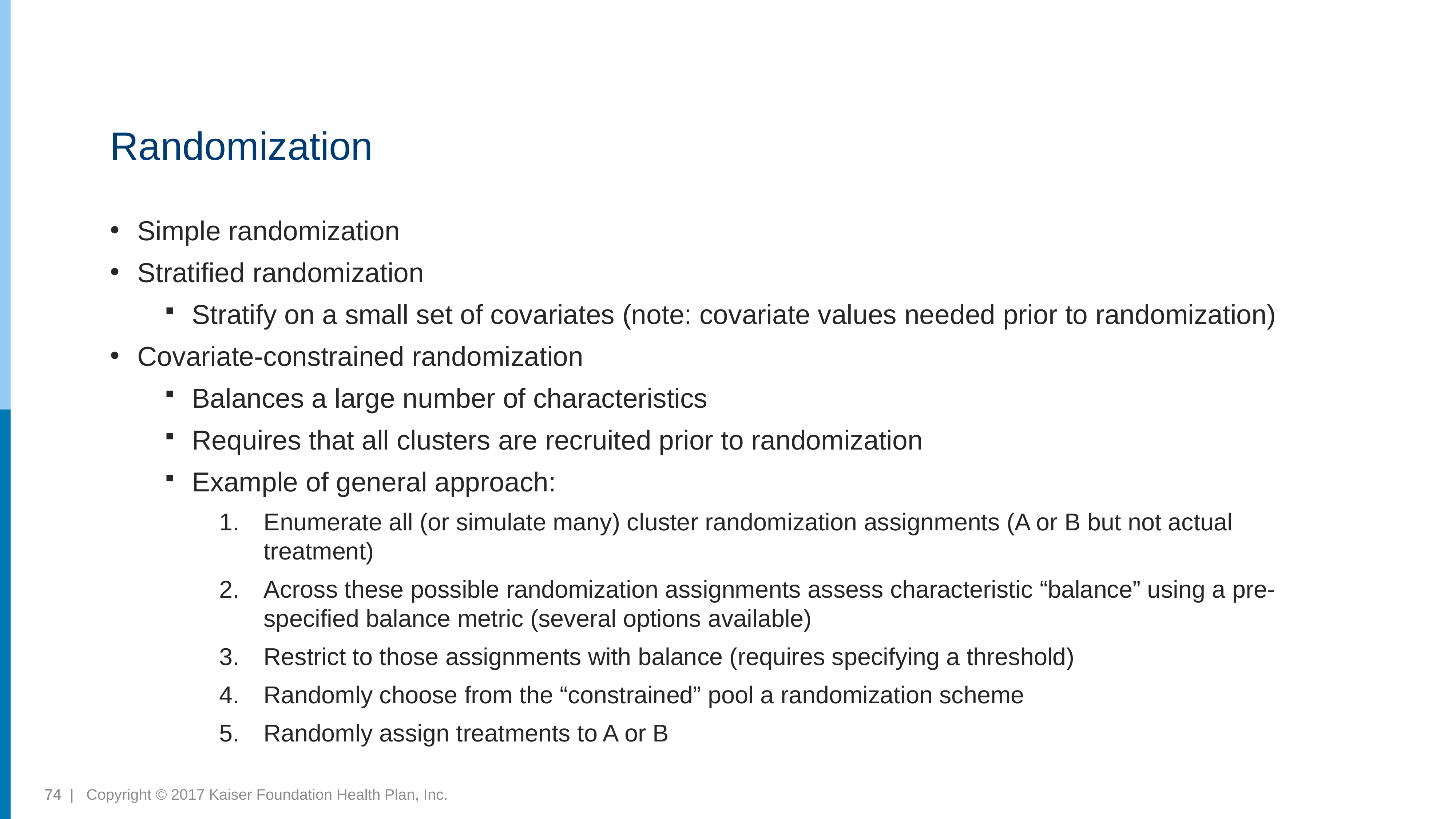

# Randomization
Simple randomization
Stratified randomization
Stratify on a small set of covariates (note: covariate values needed prior to randomization)
Covariate-constrained randomization
Balances a large number of characteristics
Requires that all clusters are recruited prior to randomization
Example of general approach:
Enumerate all (or simulate many) cluster randomization assignments (A or B but not actual treatment)
Across these possible randomization assignments assess characteristic “balance” using a pre-specified balance metric (several options available)
Restrict to those assignments with balance (requires specifying a threshold)
Randomly choose from the “constrained” pool a randomization scheme
Randomly assign treatments to A or B

74